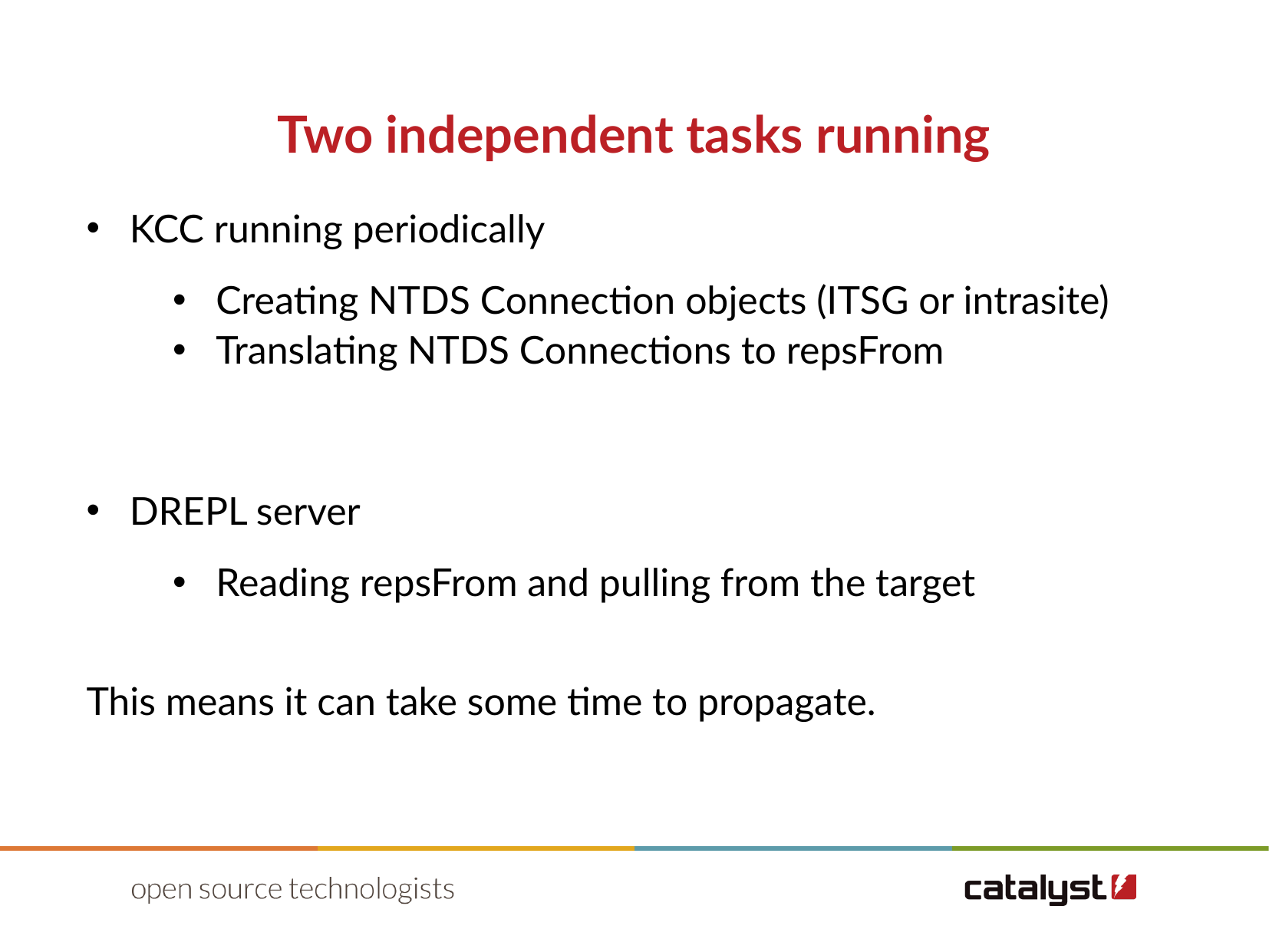

Two independent tasks running
KCC running periodically
Creating NTDS Connection objects (ITSG or intrasite)
Translating NTDS Connections to repsFrom

DREPL server
Reading repsFrom and pulling from the target

This means it can take some time to propagate.